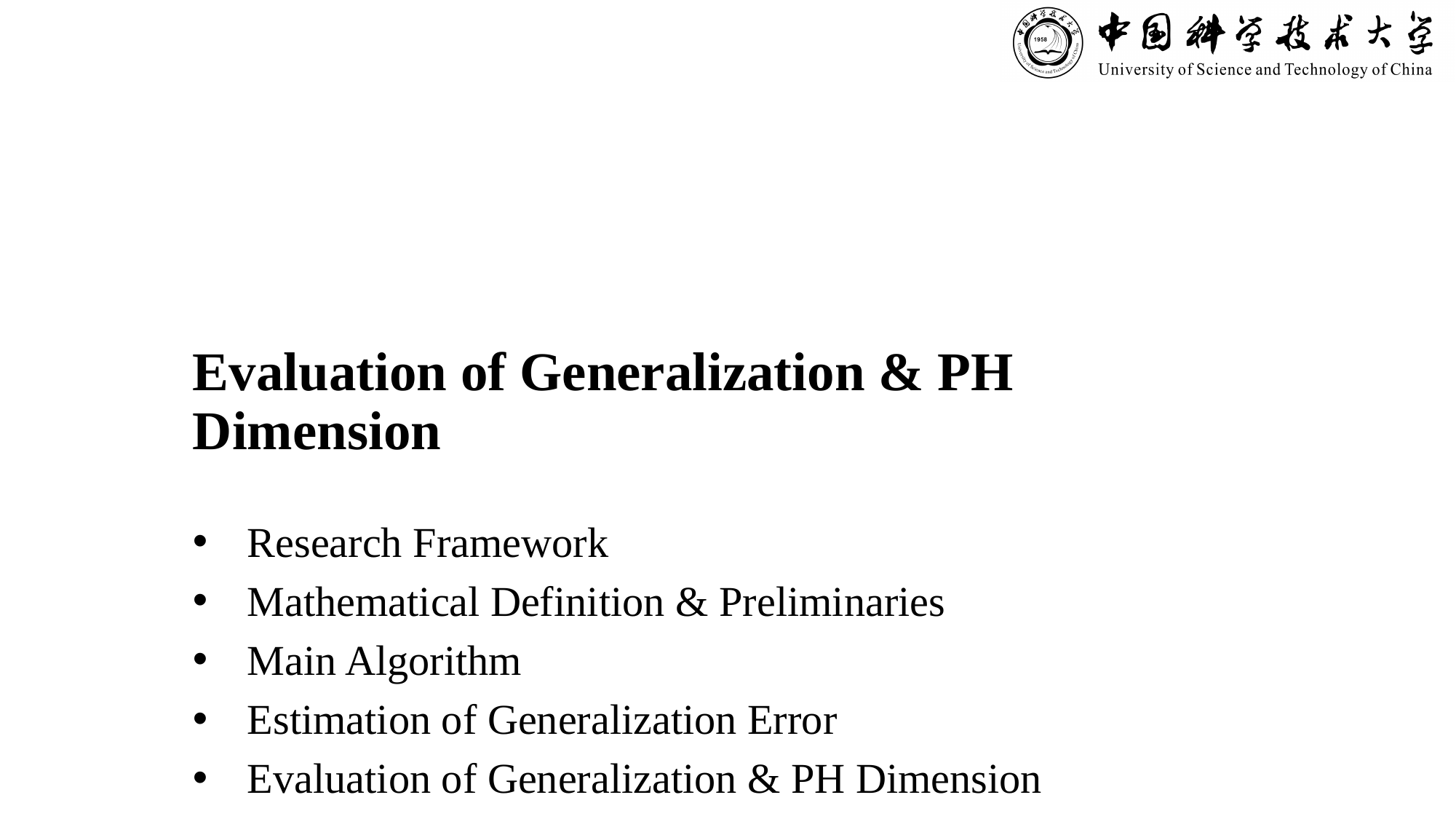

# Evaluation of Generalization & PH Dimension
Research Framework
Mathematical Definition & Preliminaries
Main Algorithm
Estimation of Generalization Error
Evaluation of Generalization & PH Dimension